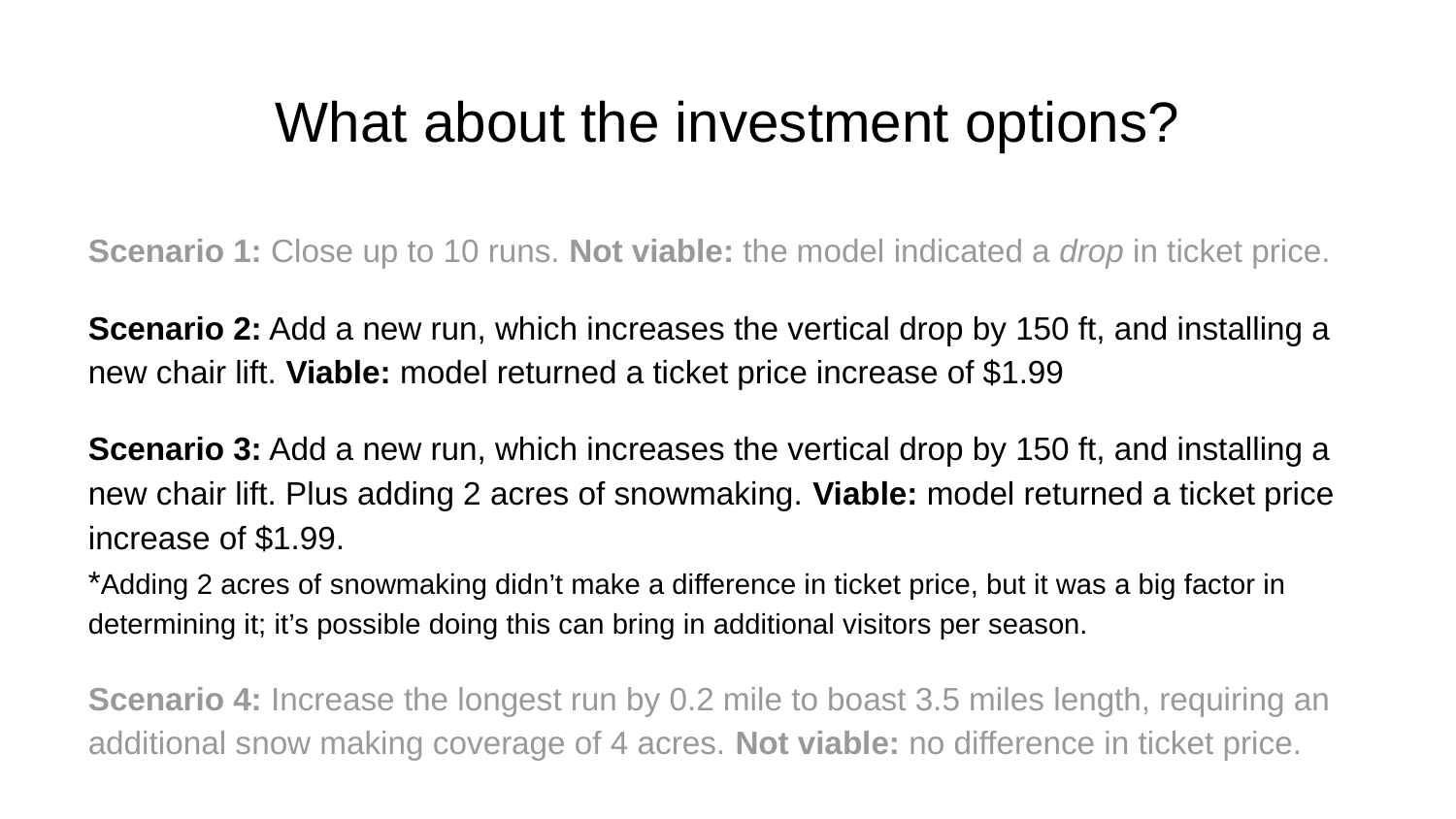

# What about the investment options?
Scenario 1: Close up to 10 runs. Not viable: the model indicated a drop in ticket price.
Scenario 2: Add a new run, which increases the vertical drop by 150 ft, and installing a new chair lift. Viable: model returned a ticket price increase of $1.99
Scenario 3: Add a new run, which increases the vertical drop by 150 ft, and installing a new chair lift. Plus adding 2 acres of snowmaking. Viable: model returned a ticket price increase of $1.99.
*Adding 2 acres of snowmaking didn’t make a difference in ticket price, but it was a big factor in determining it; it’s possible doing this can bring in additional visitors per season.
Scenario 4: Increase the longest run by 0.2 mile to boast 3.5 miles length, requiring an additional snow making coverage of 4 acres. Not viable: no difference in ticket price.